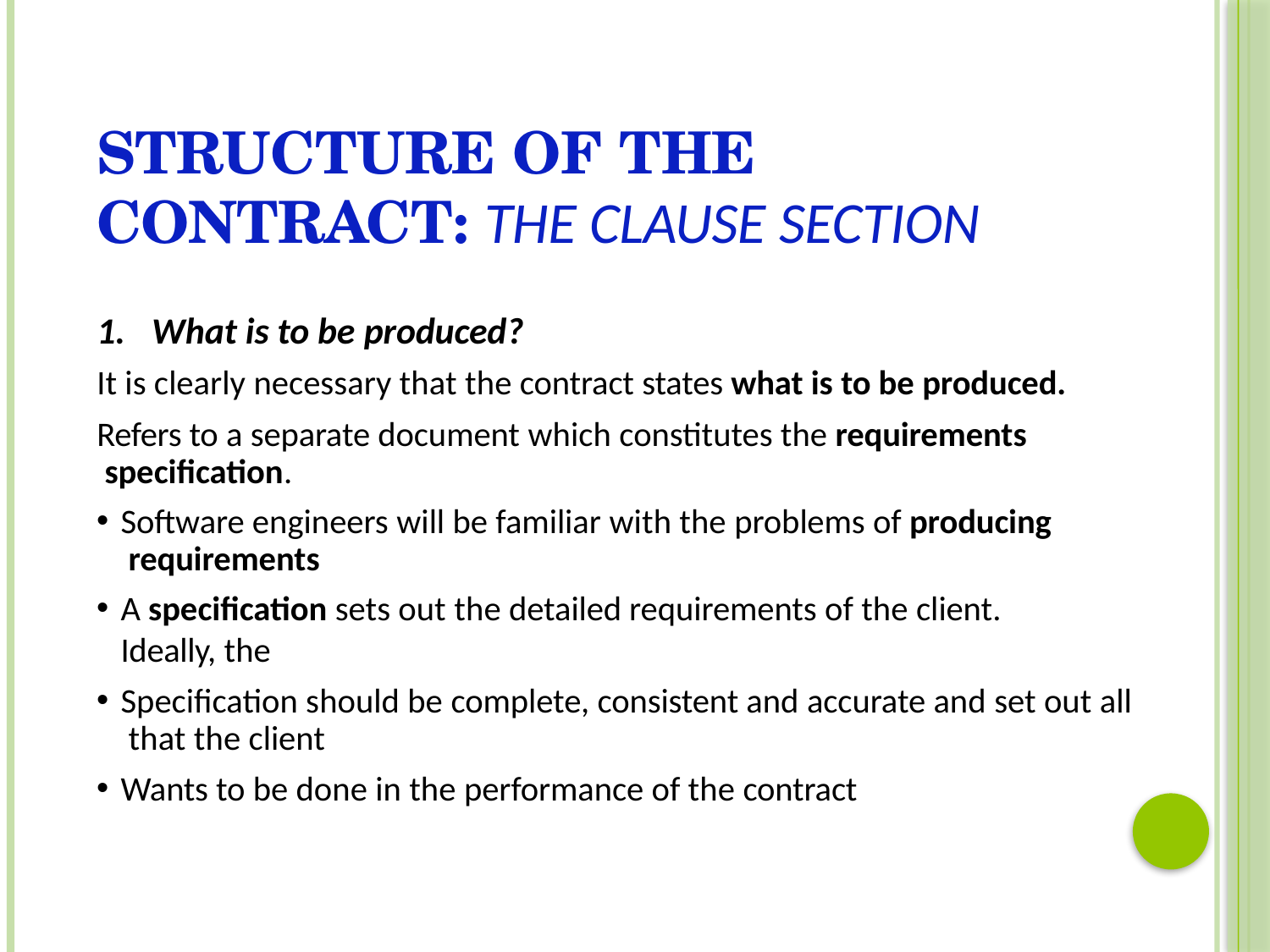

# Structure of the Contract: The Clause section
1.	What is to be produced?
It is clearly necessary that the contract states what is to be produced.
Refers to a separate document which constitutes the requirements  specification.
Software engineers will be familiar with the problems of producing  requirements
A specification sets out the detailed requirements of the client. Ideally, the
Specification should be complete, consistent and accurate and set out all  that the client
Wants to be done in the performance of the contract